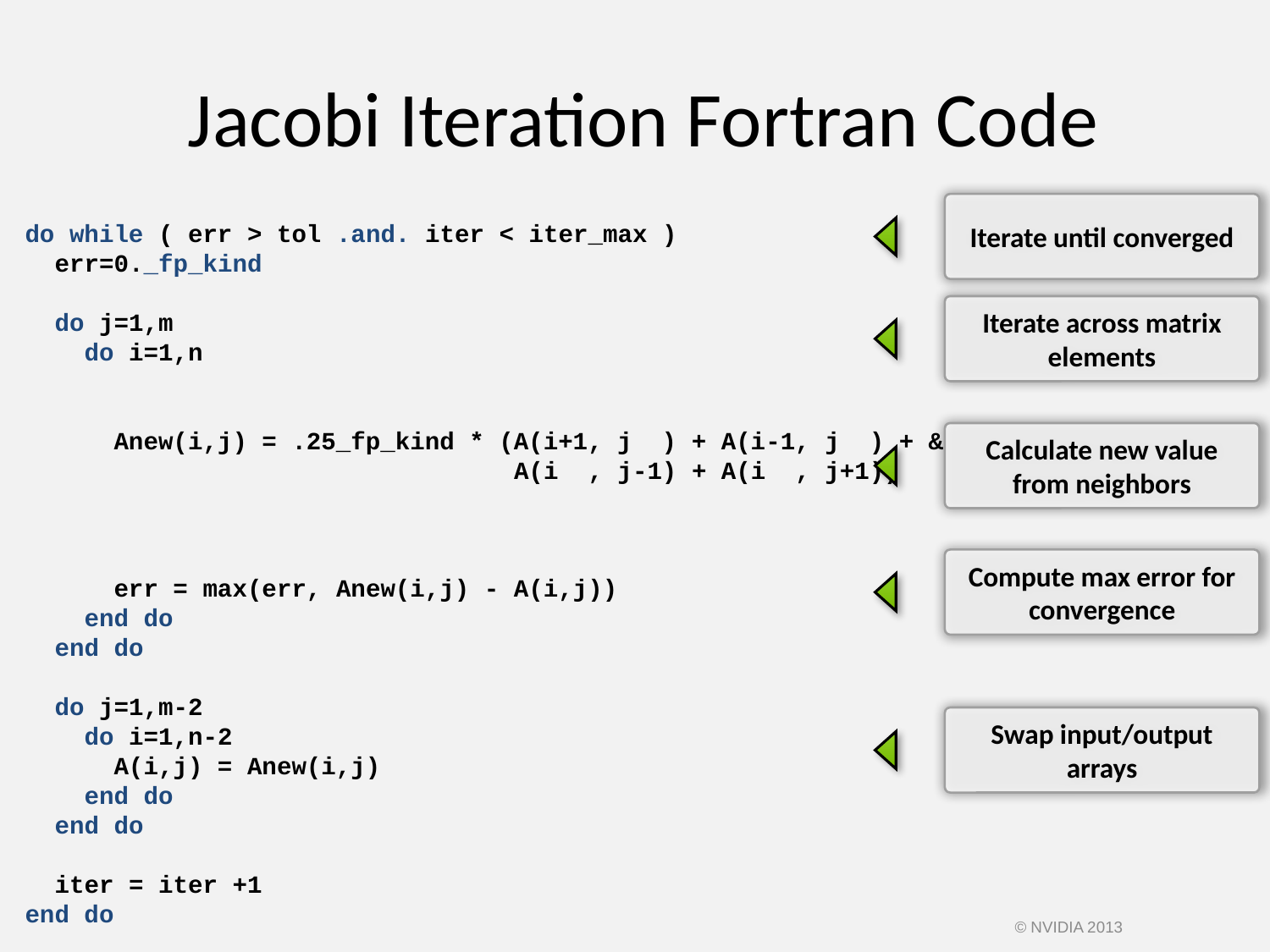

# Jacobi Iteration Fortran Code
Iterate until converged

do while ( err > tol .and. iter < iter_max )
  err=0._fp_kind

  do j=1,m
    do i=1,n

      Anew(i,j) = .25_fp_kind * (A(i+1, j  ) + A(i-1, j  ) + &
                                 A(i  , j-1) + A(i  , j+1))

      err = max(err, Anew(i,j) - A(i,j))
    end do
  end do

  do j=1,m-2
    do i=1,n-2
      A(i,j) = Anew(i,j)
    end do
  end do

  iter = iter +1
end do
Iterate across matrix elements

Calculate new value from neighbors

Compute max error for convergence

Swap input/output arrays

© NVIDIA 2013